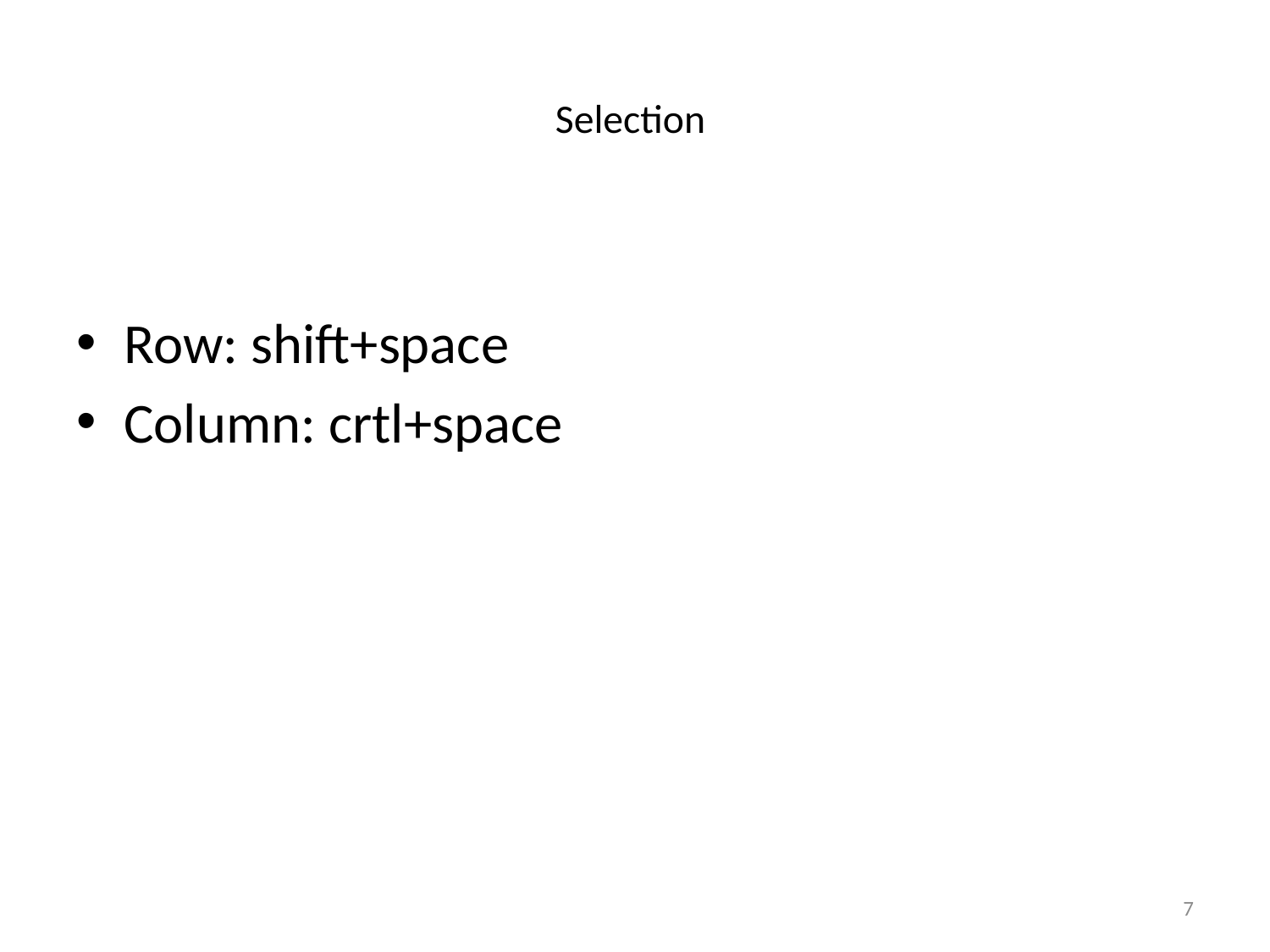

# Selection

Row: shift+space
Column: crtl+space

7